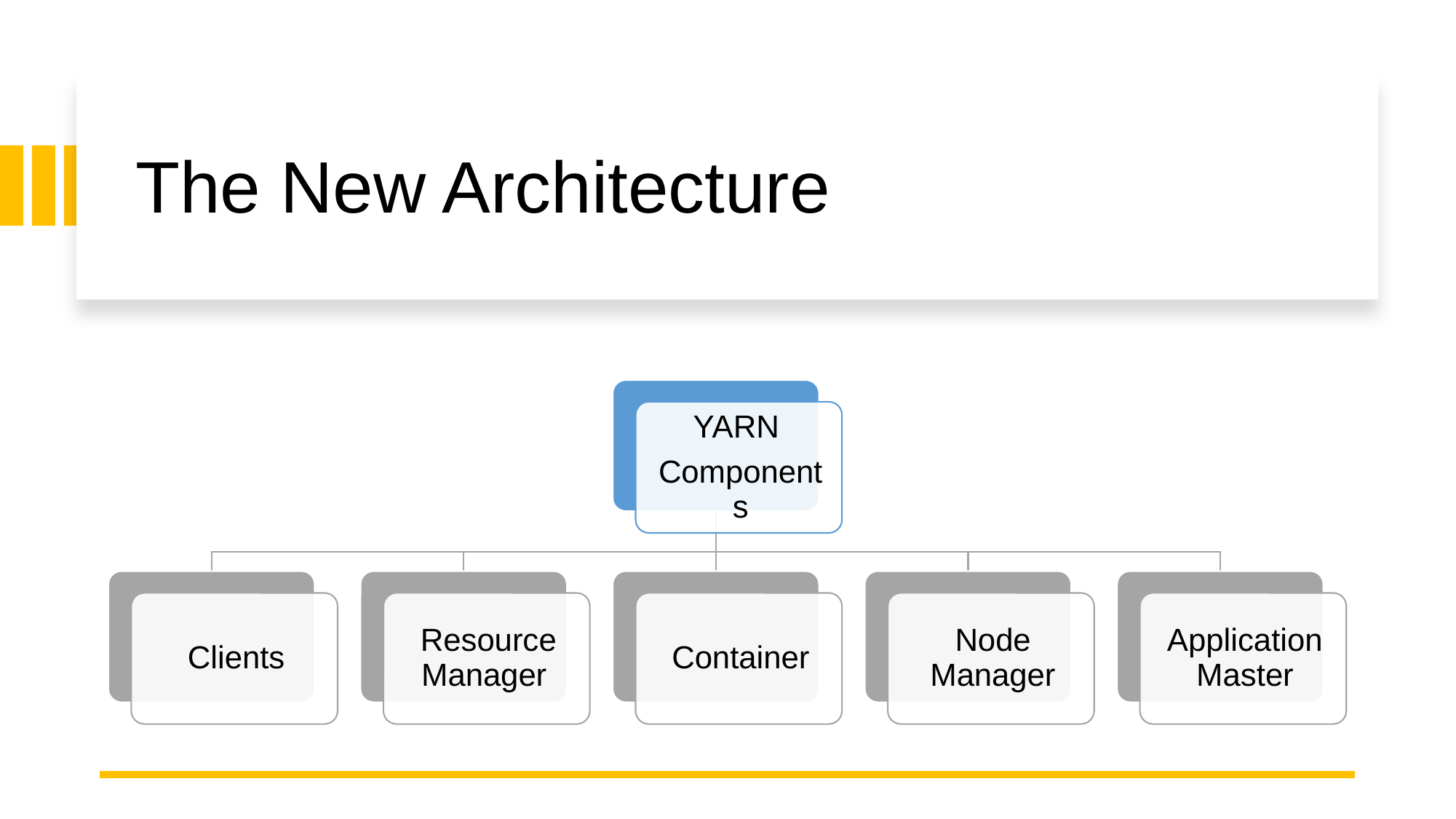

# The New Architecture

YARN
Components
Clients
Resource Manager
Container
Node Manager
Application Master